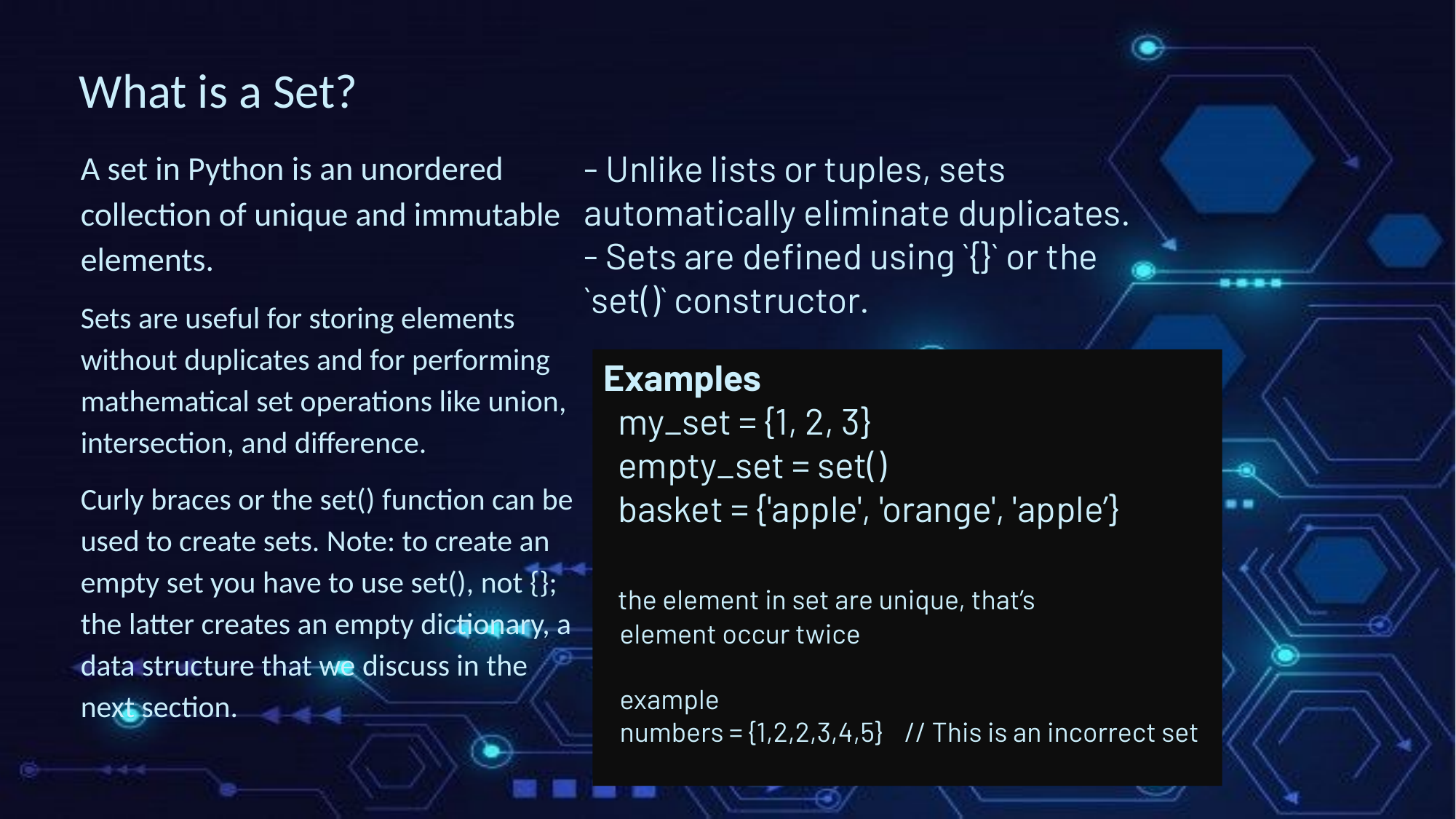

What is a Set?
A set in Python is an unordered collection of unique and immutable elements.
Sets are useful for storing elements without duplicates and for performing mathematical set operations like union, intersection, and difference.
Curly braces or the set() function can be used to create sets. Note: to create an empty set you have to use set(), not {}; the latter creates an empty dictionary, a data structure that we discuss in the next section.

- Unlike lists or tuples, sets automatically eliminate duplicates.
- Sets are defined using `{}` or the `set()` constructor.

Examples
  my_set = {1, 2, 3}
  empty_set = set()
  basket = {'apple', 'orange', 'apple’}

  the element in set are unique, that’s
   element occur twice

   example
   numbers = {1,2,2,3,4,5}    // This is an incorrect set